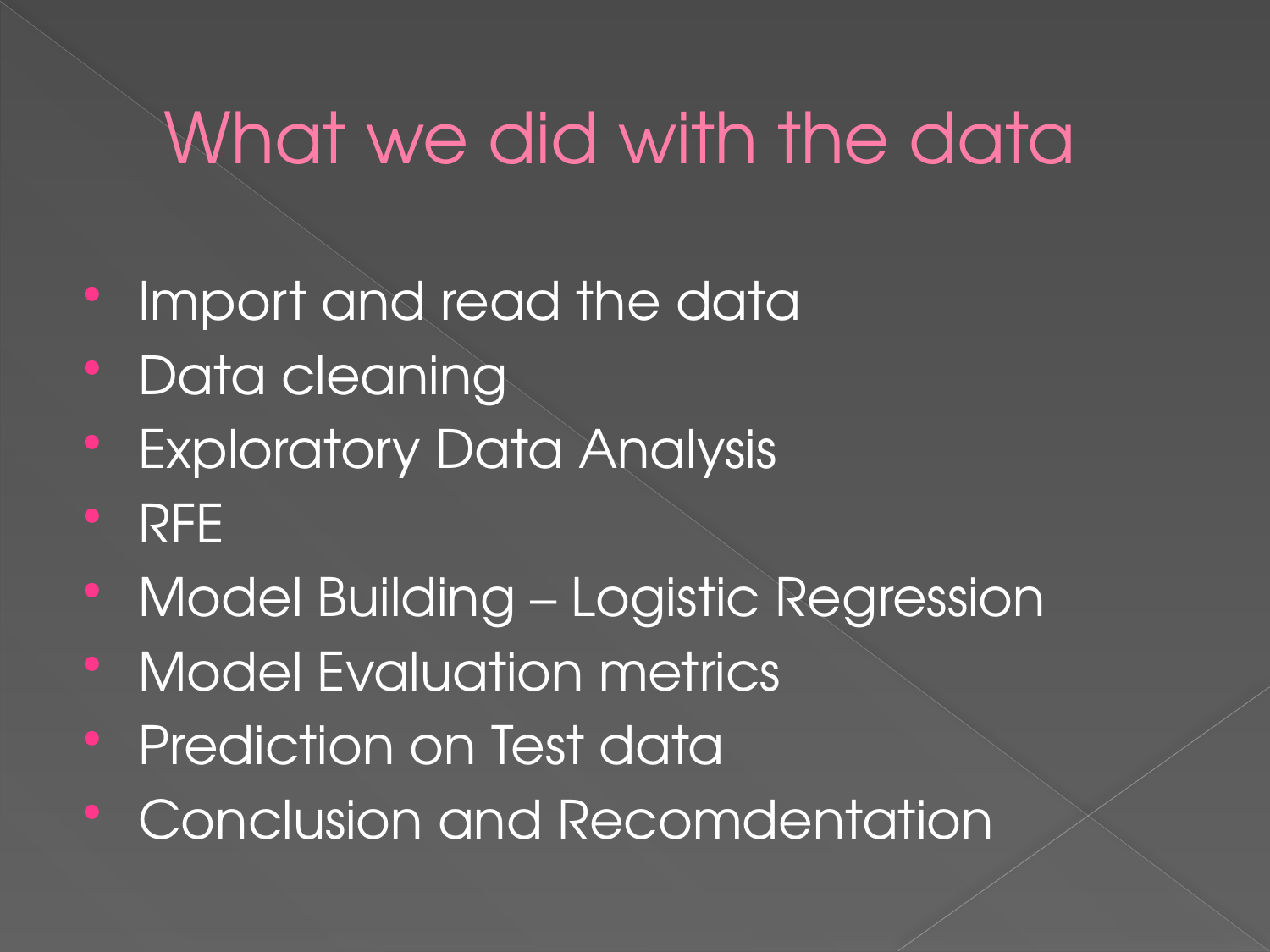

# What we did with the data
Import and read the data
Data cleaning
Exploratory Data Analysis
RFE
Model Building – Logistic Regression
Model Evaluation metrics
Prediction on Test data
Conclusion and Recomdentation